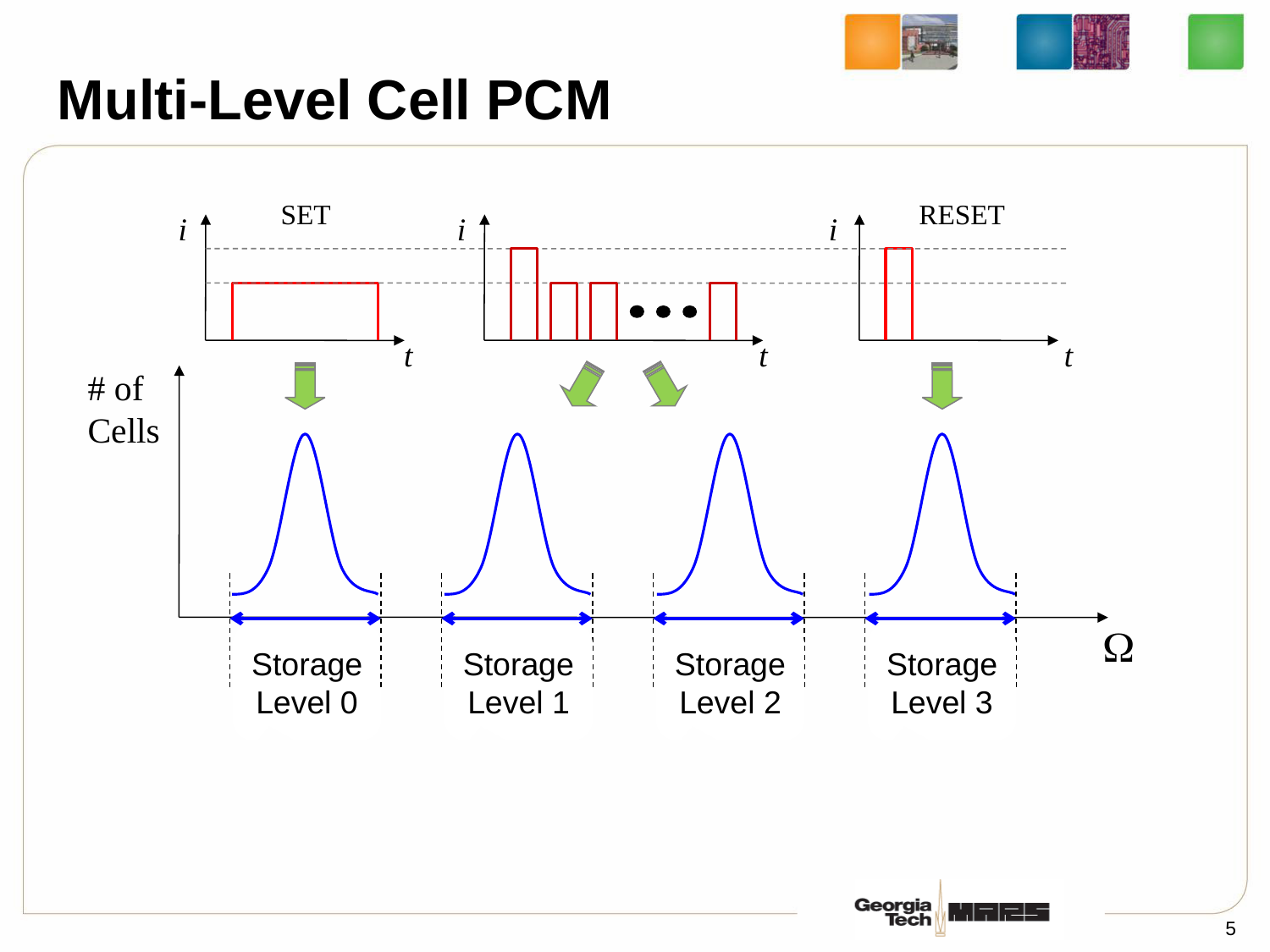

# Multi-Level Cell PCM
SET
RESET
i
i

t

i

t
t

# of
Cells

Storage
Level 0
Storage
Level 1
Storage
Level 2
Storage
Level 3
Ω

1k Ω
1MΩ
5